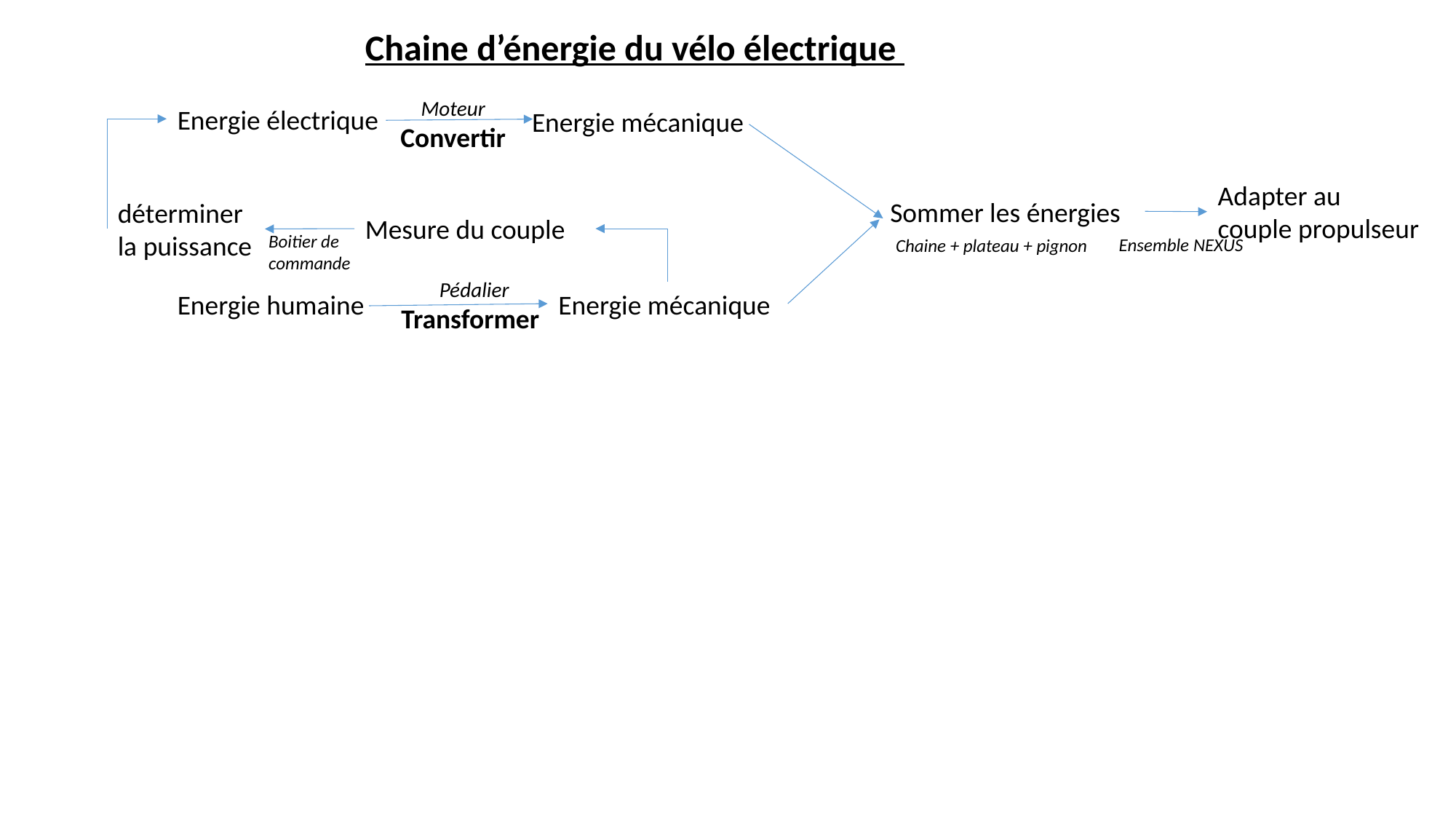

Chaine d’énergie du vélo électrique
Moteur
Convertir
Energie électrique
Energie mécanique
Adapter au couple propulseur
Sommer les énergies
déterminer la puissance
Mesure du couple
Boitier de commande
Ensemble NEXUS
Chaine + plateau + pignon
Pédalier
Transformer
Energie humaine
Energie mécanique